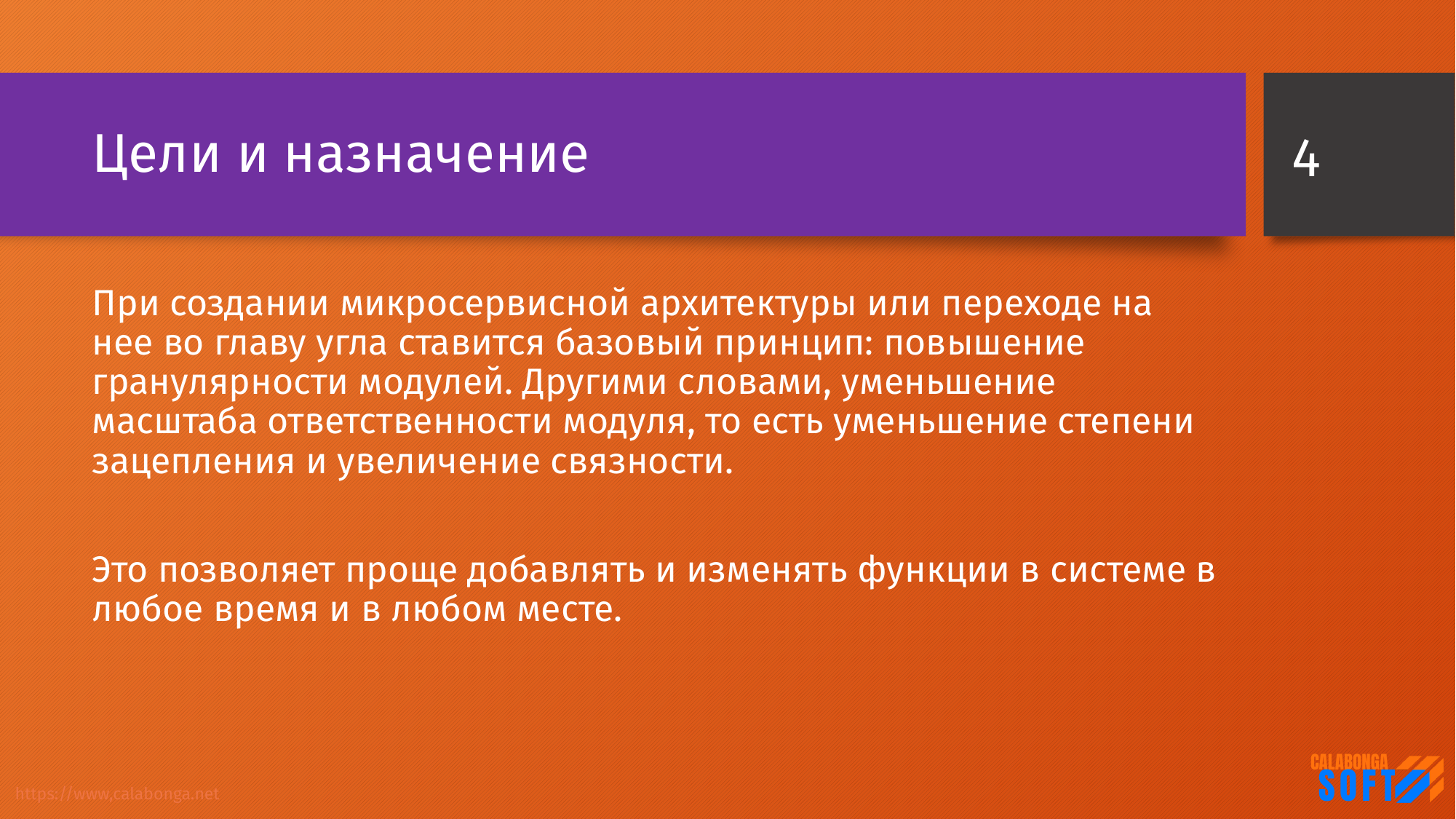

4
# Цели и назначение
При создании микросервисной архитектуры или переходе на нее во главу угла ставится базовый принцип: повышение гранулярности модулей. Другими словами, уменьшение масштаба ответственности модуля, то есть уменьшение степени зацепления и увеличение связности.

Это позволяет проще добавлять и изменять функции в системе в любое время и в любом месте.